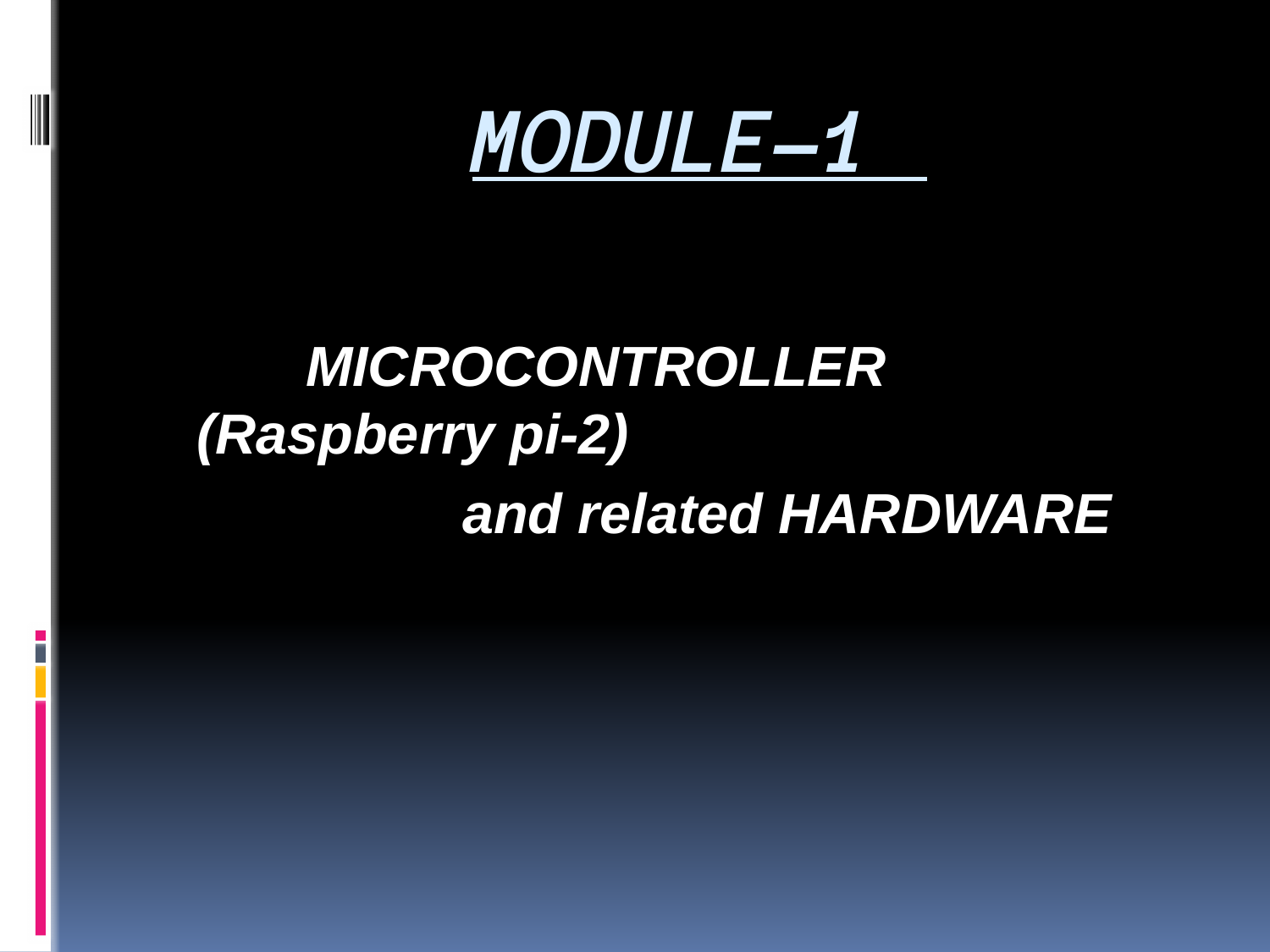

# MODULE-1

          MICROCONTROLLER (Raspberry pi-2)
                    and related HARDWARE